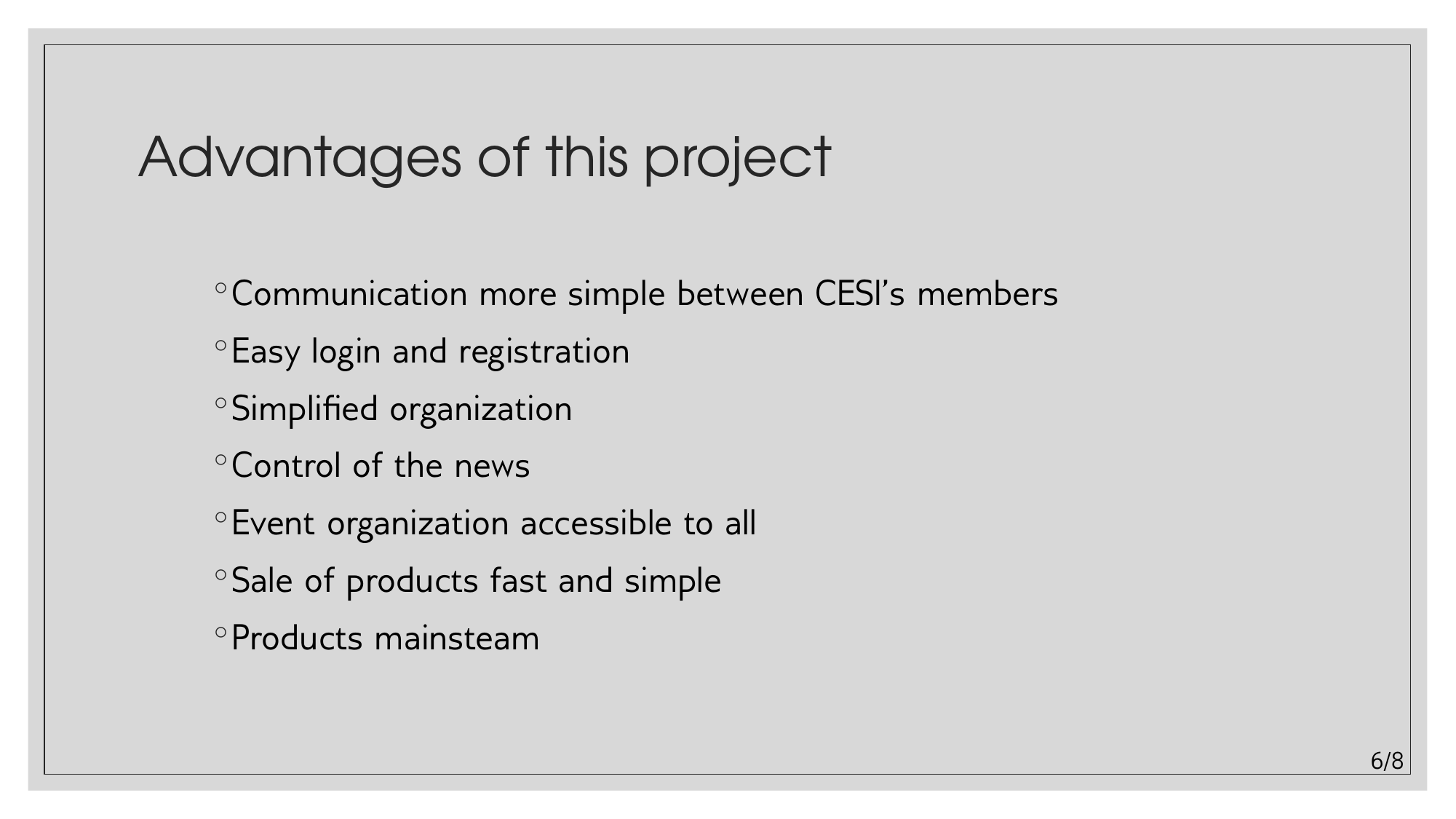

# Advantages of this project
Communication more simple between CESI’s members
Easy login and registration
Simplified organization
Control of the news
Event organization accessible to all
Sale of products fast and simple
Products mainsteam

6/8